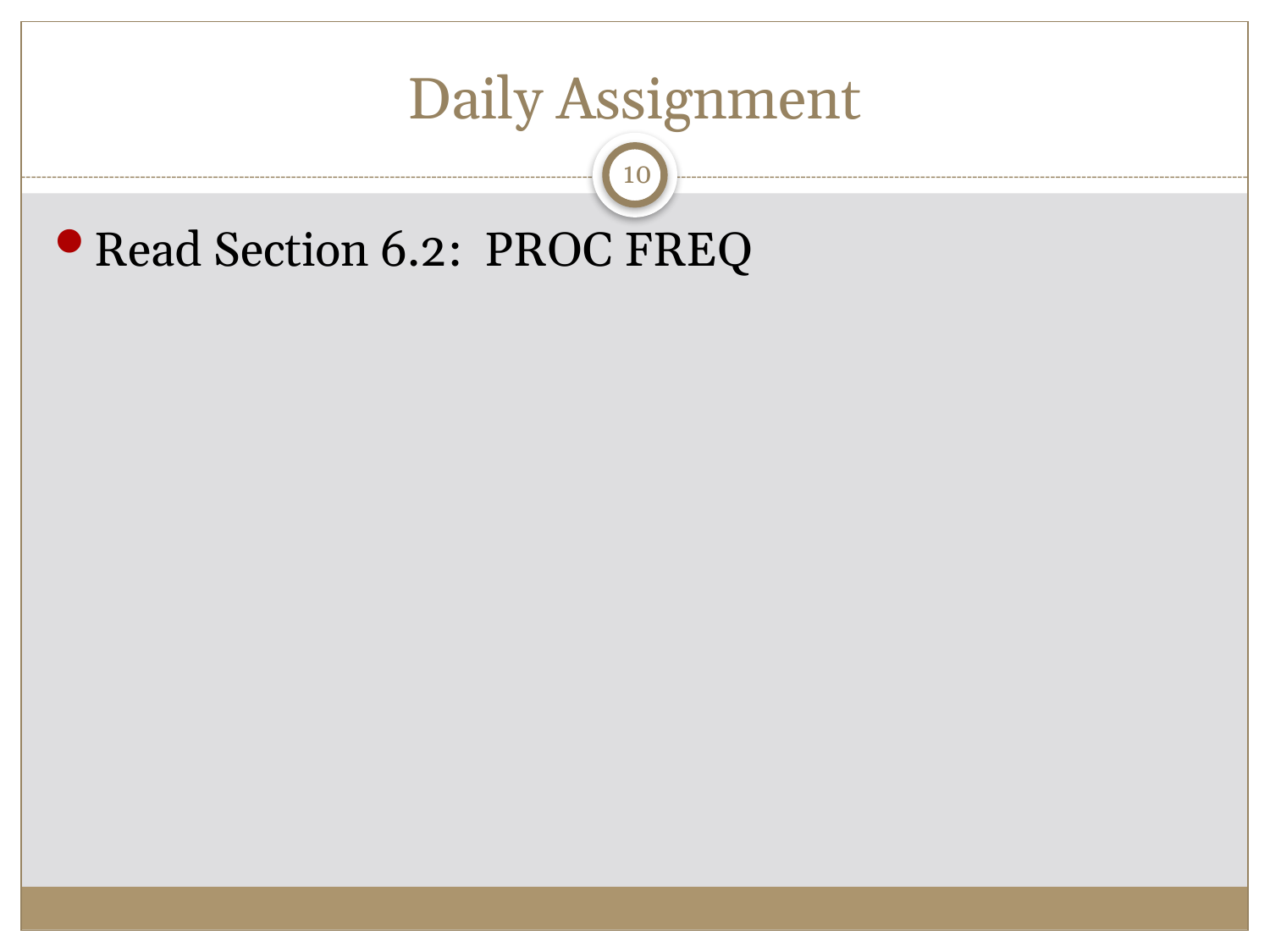

# Daily Assignment
10
Read Section 6.2:  PROC FREQ